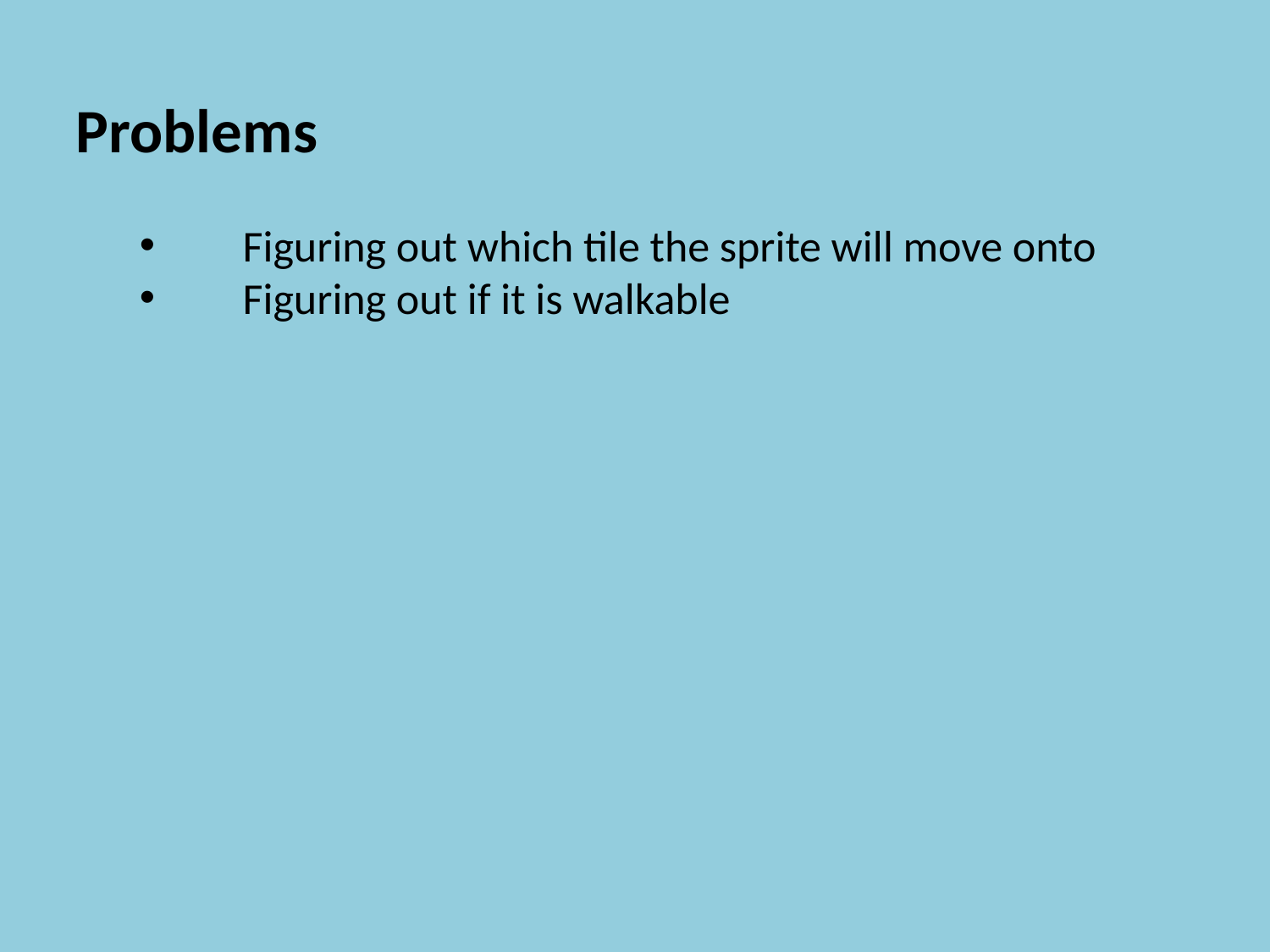

Problems

Figuring out which tile the sprite will move onto
Figuring out if it is walkable